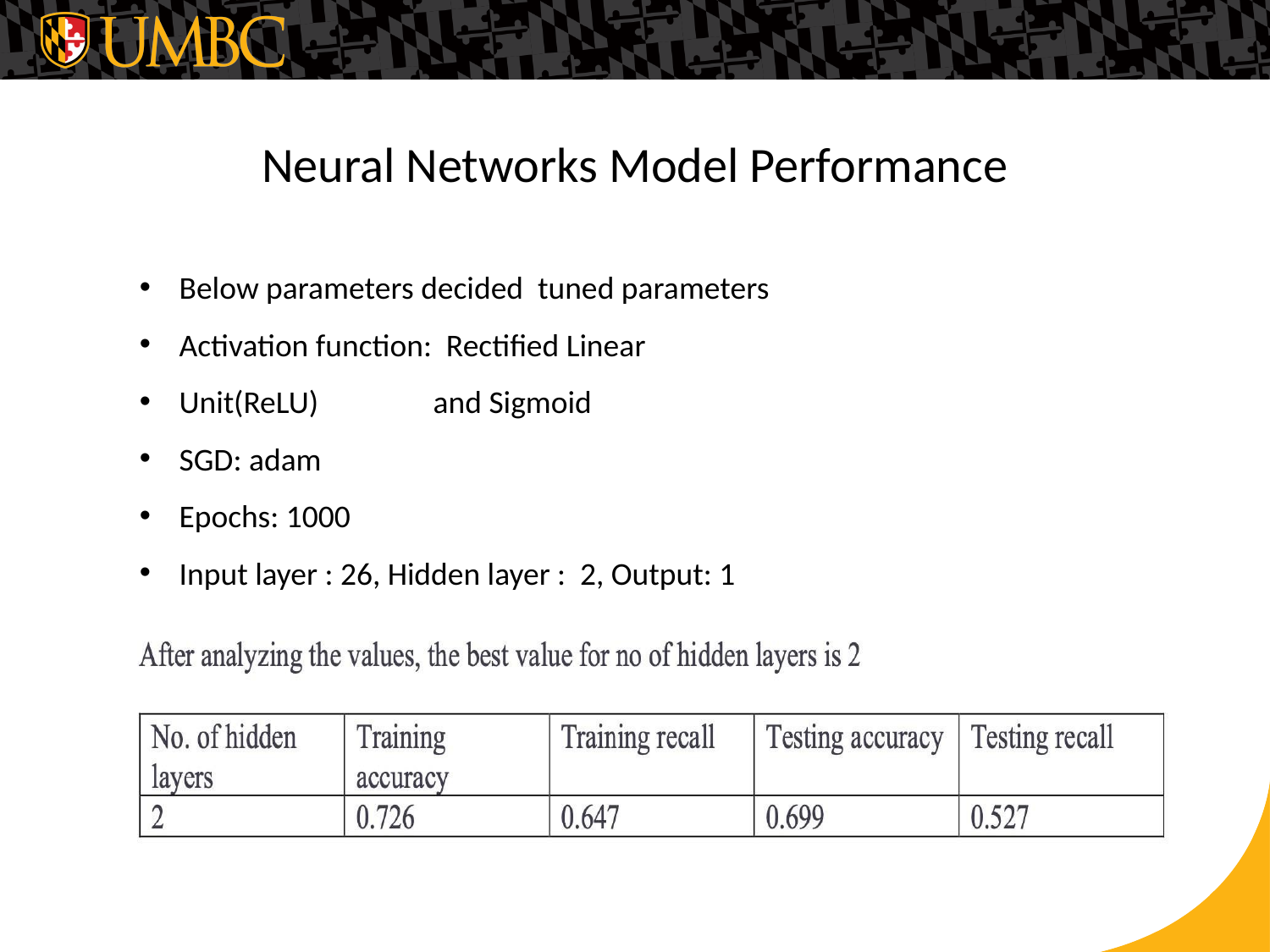

# Neural Networks Model Performance
Below parameters decided  tuned parameters
Activation function:  Rectified Linear
Unit(ReLU)	and Sigmoid
SGD: adam
Epochs: 1000
Input layer : 26, Hidden layer :  2, Output: 1